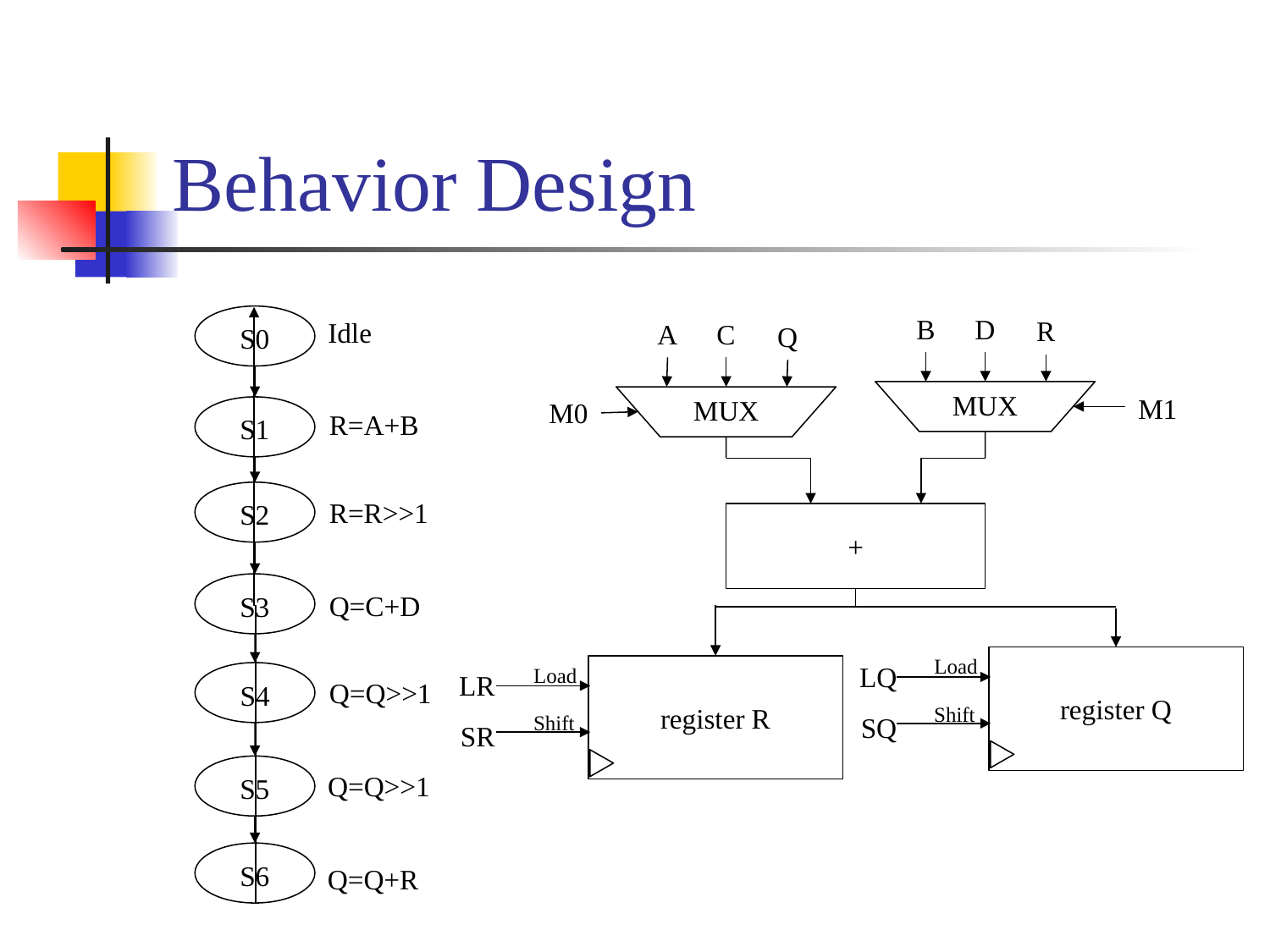

# Behavior Design
B
D
R
MUX
M1
A
C
Q
MUX
M0
+
register Q
Load
LQ
Shift
SQ

register R
Load
LR
Shift
SR

S0
S1
S2
S3
S4
S5
S6
Idle
R=A+B
R=R>>1
Q=C+D
Q=Q>>1
Q=Q>>1
Q=Q+R